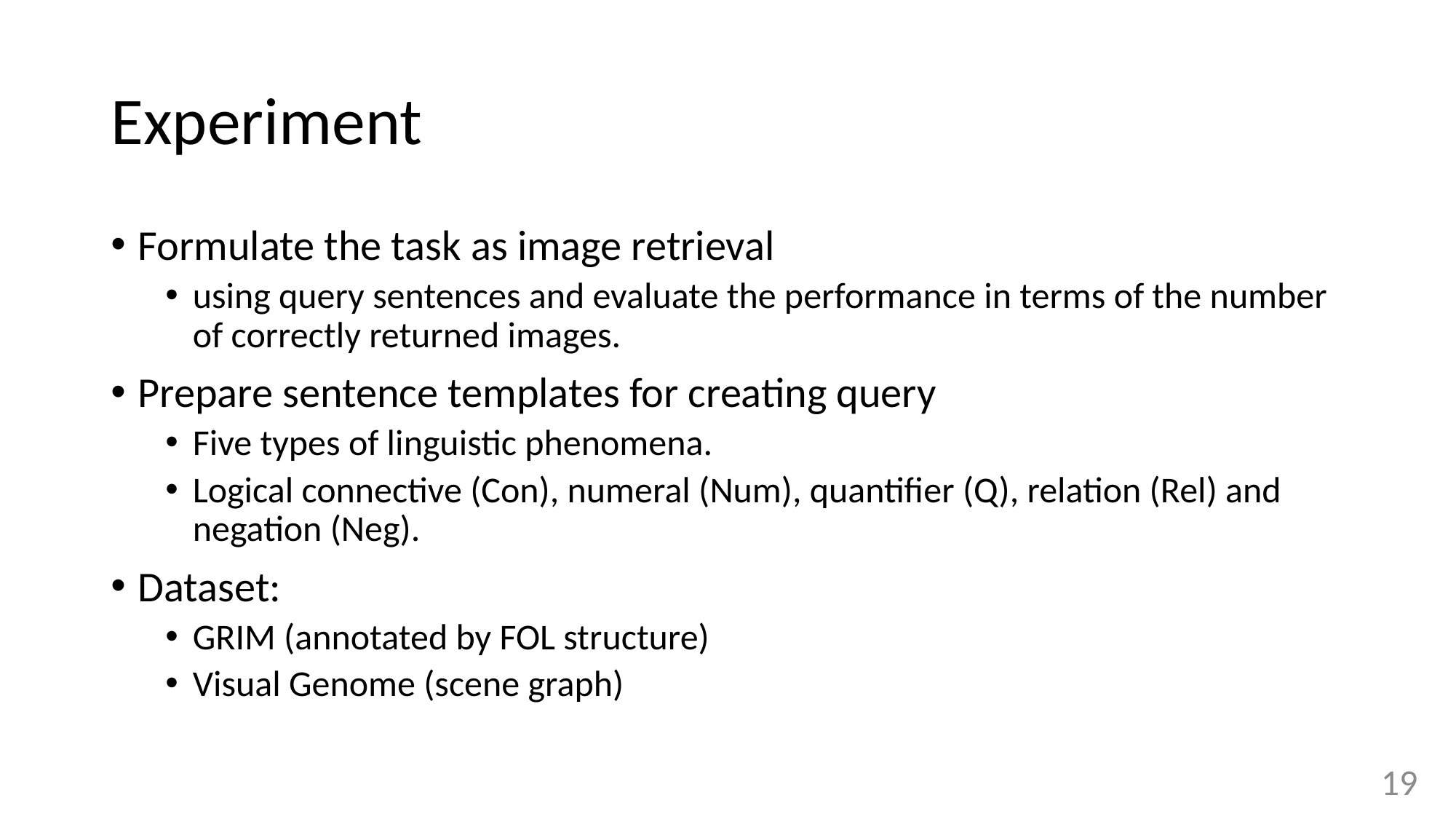

# Experiment
Formulate the task as image retrieval
using query sentences and evaluate the performance in terms of the number of correctly returned images.
Prepare sentence templates for creating query
Five types of linguistic phenomena.
Logical connective (Con), numeral (Num), quantifier (Q), relation (Rel) and negation (Neg).
Dataset:
GRIM (annotated by FOL structure)
Visual Genome (scene graph)

19